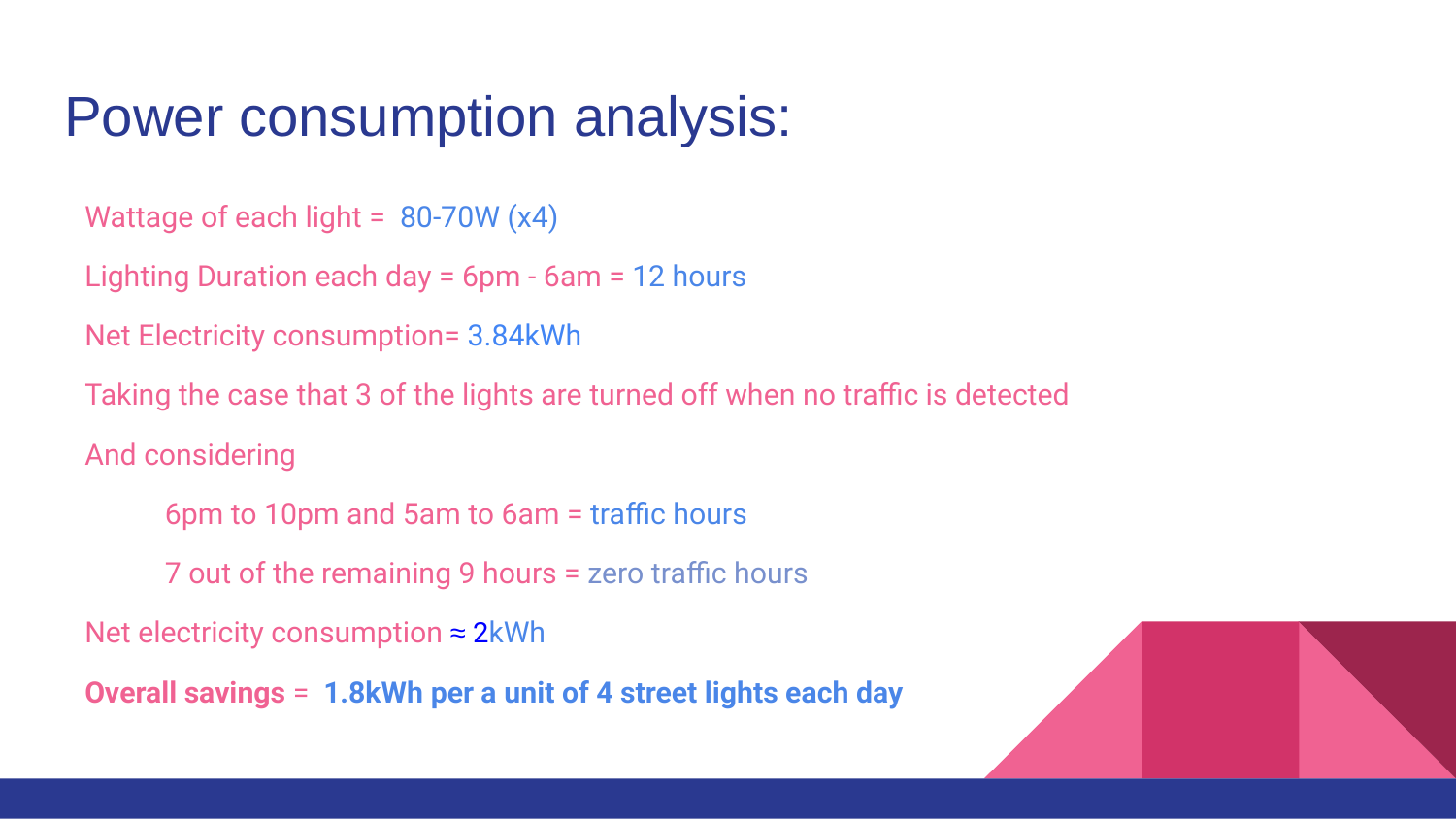

Power consumption analysis:
Wattage of each light =  80-70W (x4)
Lighting Duration each day = 6pm - 6am = 12 hours
Net Electricity consumption= 3.84kWh
Taking the case that 3 of the lights are turned off when no traffic is detected
And considering
 6pm to 10pm and 5am to 6am = traffic hours
 7 out of the remaining 9 hours = zero traffic hours
Net electricity consumption ≈ 2kWh
Overall savings =  1.8kWh per a unit of 4 street lights each day